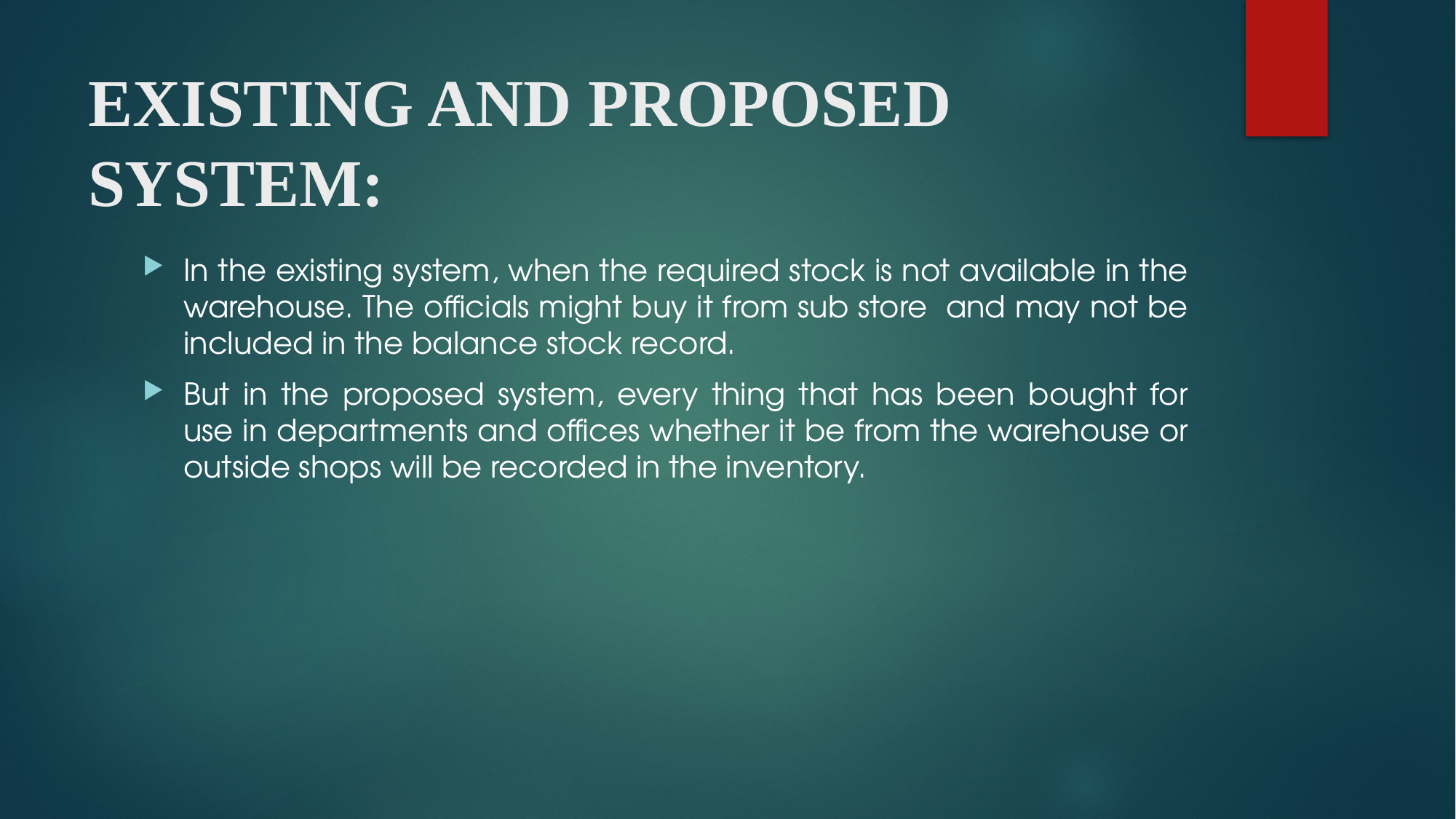

# EXISTING AND PROPOSED SYSTEM:
In the existing system, when the required stock is not available in the warehouse. The officials might buy it from sub store  and may not be included in the balance stock record.
But in the proposed system, every thing that has been bought for use in departments and offices whether it be from the warehouse or outside shops will be recorded in the inventory.